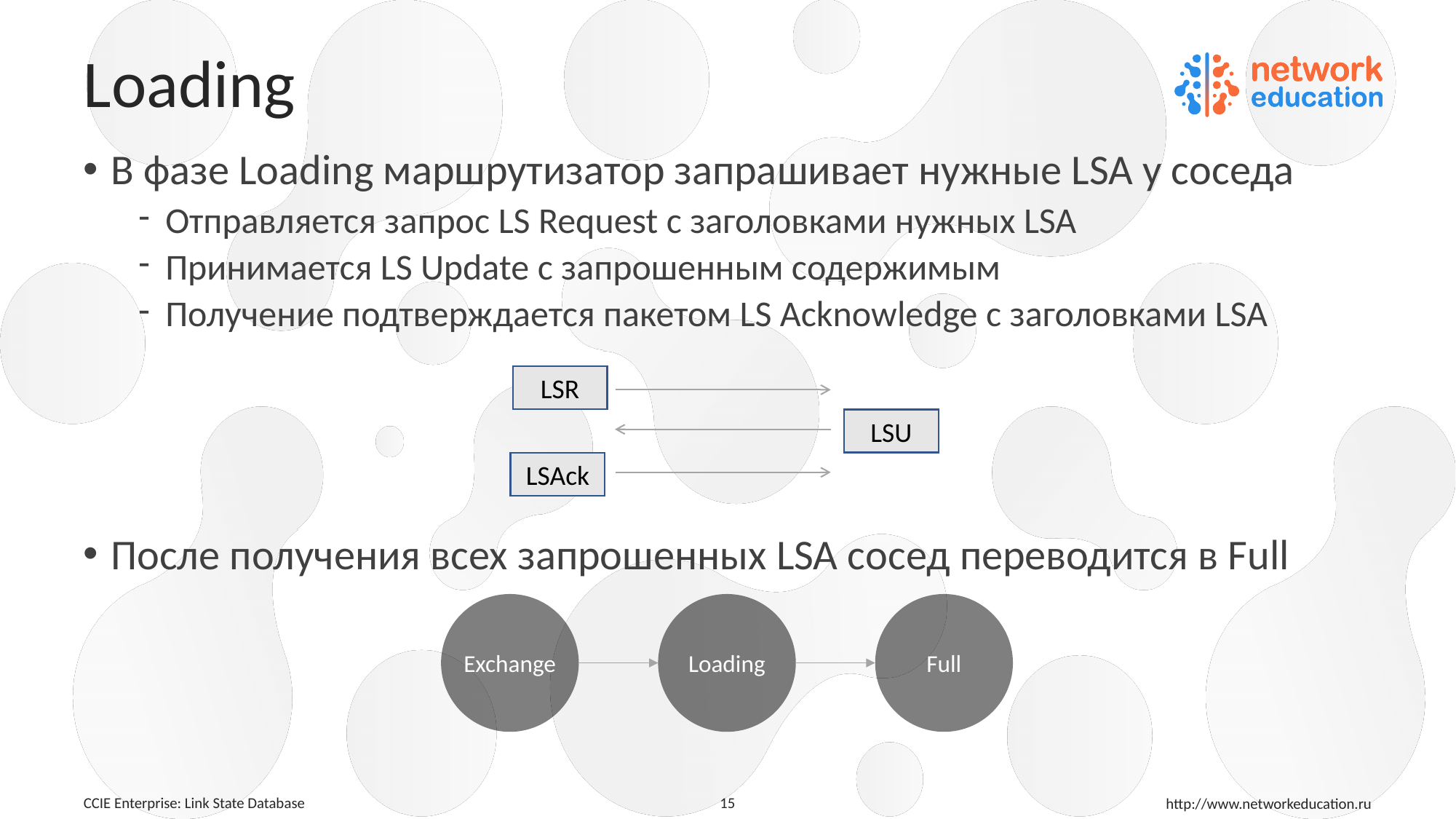

# Loading
В фазе Loading маршрутизатор запрашивает нужные LSA у соседа
Отправляется запрос LS Request с заголовками нужных LSA
Принимается LS Update с запрошенным содержимым
Получение подтверждается пакетом LS Acknowledge с заголовками LSA

После получения всех запрошенных LSA сосед переводится в Full
LSR
LSU
LSAck
Exchange
Loading
Full
15
CCIE Enterprise: Link State Database